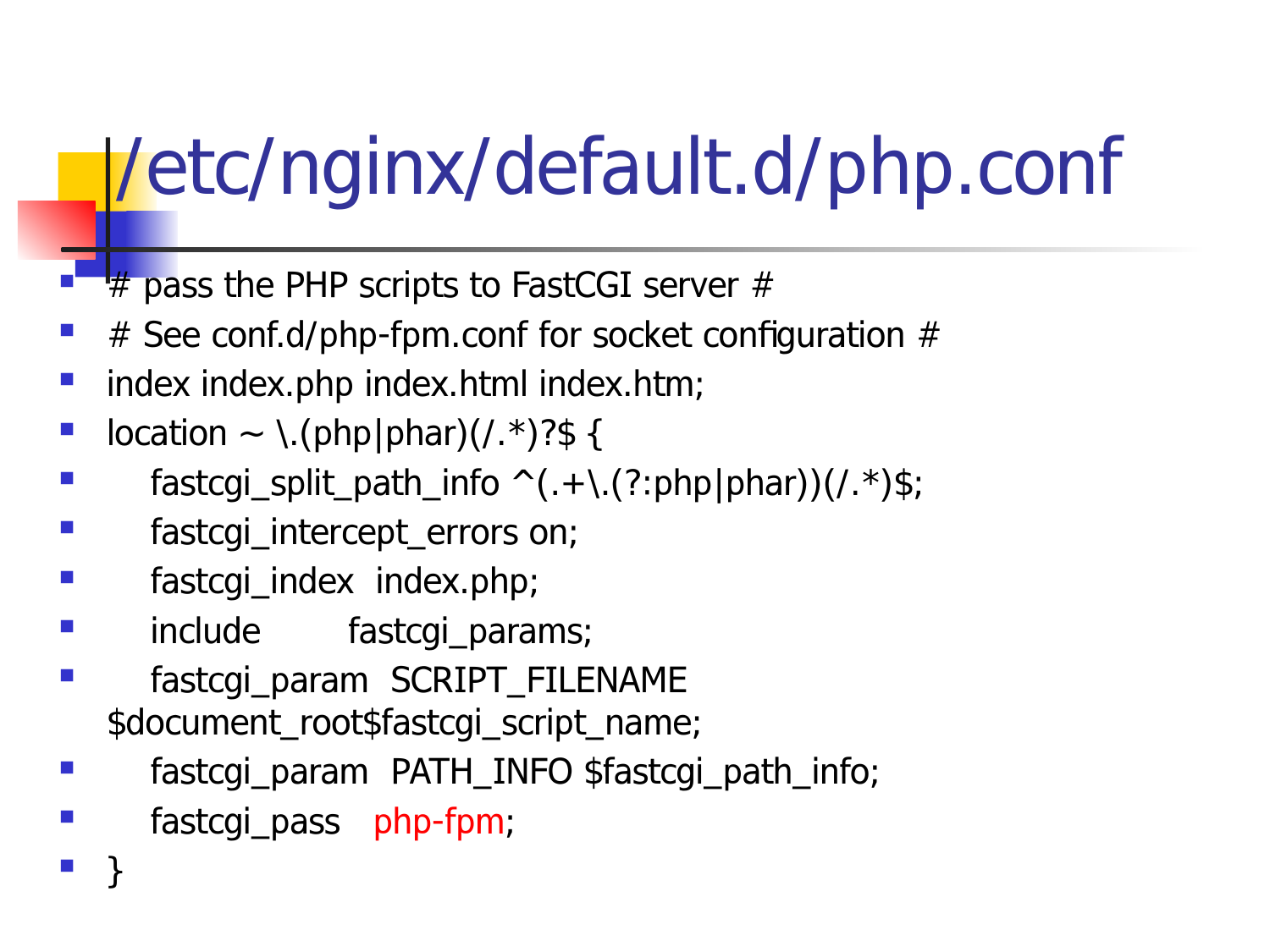

# /etc/nginx/default.d/php.conf
# pass the PHP scripts to FastCGI server #
# See conf.d/php-fpm.conf for socket configuration #
index index.php index.html index.htm;
location ~ \.(php|phar)(/.*)?$ {
    fastcgi_split_path_info ^(.+\.(?:php|phar))(/.*)$;
    fastcgi_intercept_errors on;
    fastcgi_index  index.php;
    include        fastcgi_params;
    fastcgi_param  SCRIPT_FILENAME  $document_root$fastcgi_script_name;
    fastcgi_param  PATH_INFO $fastcgi_path_info;
    fastcgi_pass   php-fpm;
}